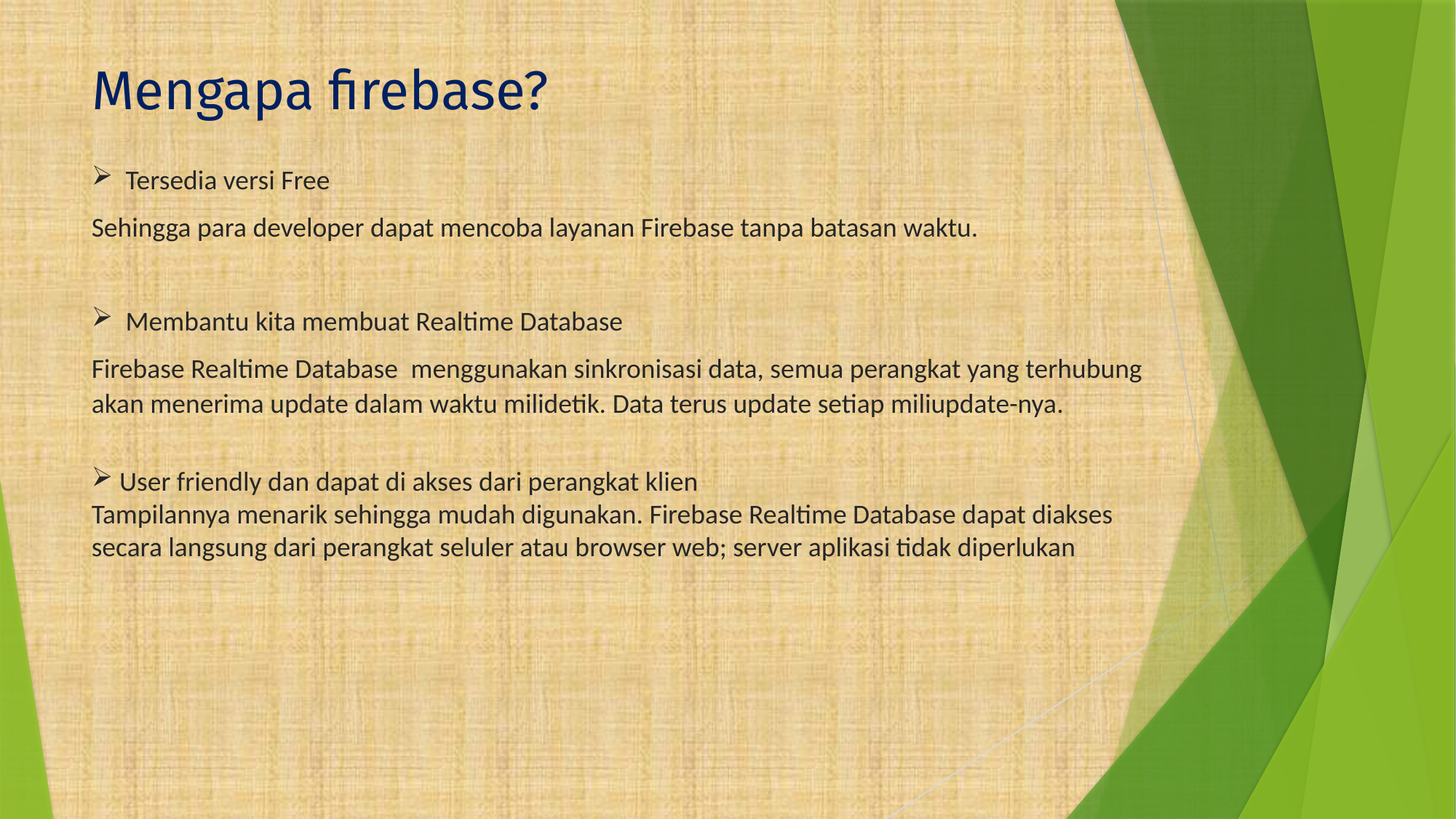

# Mengapa firebase?
Tersedia versi Free
Sehingga para developer dapat mencoba layanan Firebase tanpa batasan waktu.

Membantu kita membuat Realtime Database
Firebase Realtime Database  menggunakan sinkronisasi data, semua perangkat yang terhubung akan menerima update dalam waktu milidetik. Data terus update setiap miliupdate-nya.

 User friendly dan dapat di akses dari perangkat klien
Tampilannya menarik sehingga mudah digunakan. Firebase Realtime Database dapat diakses secara langsung dari perangkat seluler atau browser web; server aplikasi tidak diperlukan